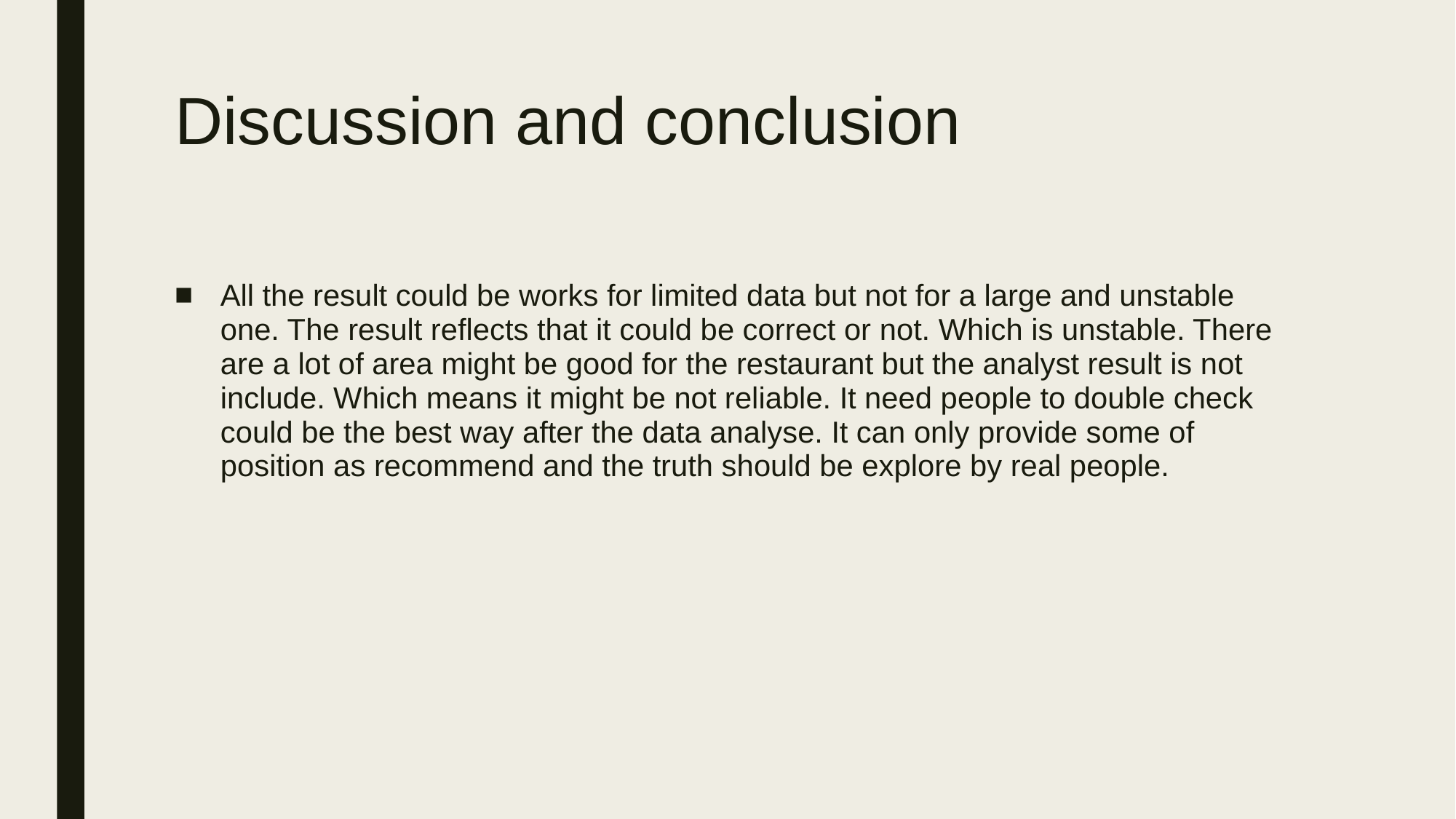

# Discussion and conclusion
All the result could be works for limited data but not for a large and unstable one. The result reflects that it could be correct or not. Which is unstable. There are a lot of area might be good for the restaurant but the analyst result is not include. Which means it might be not reliable. It need people to double check could be the best way after the data analyse. It can only provide some of position as recommend and the truth should be explore by real people.